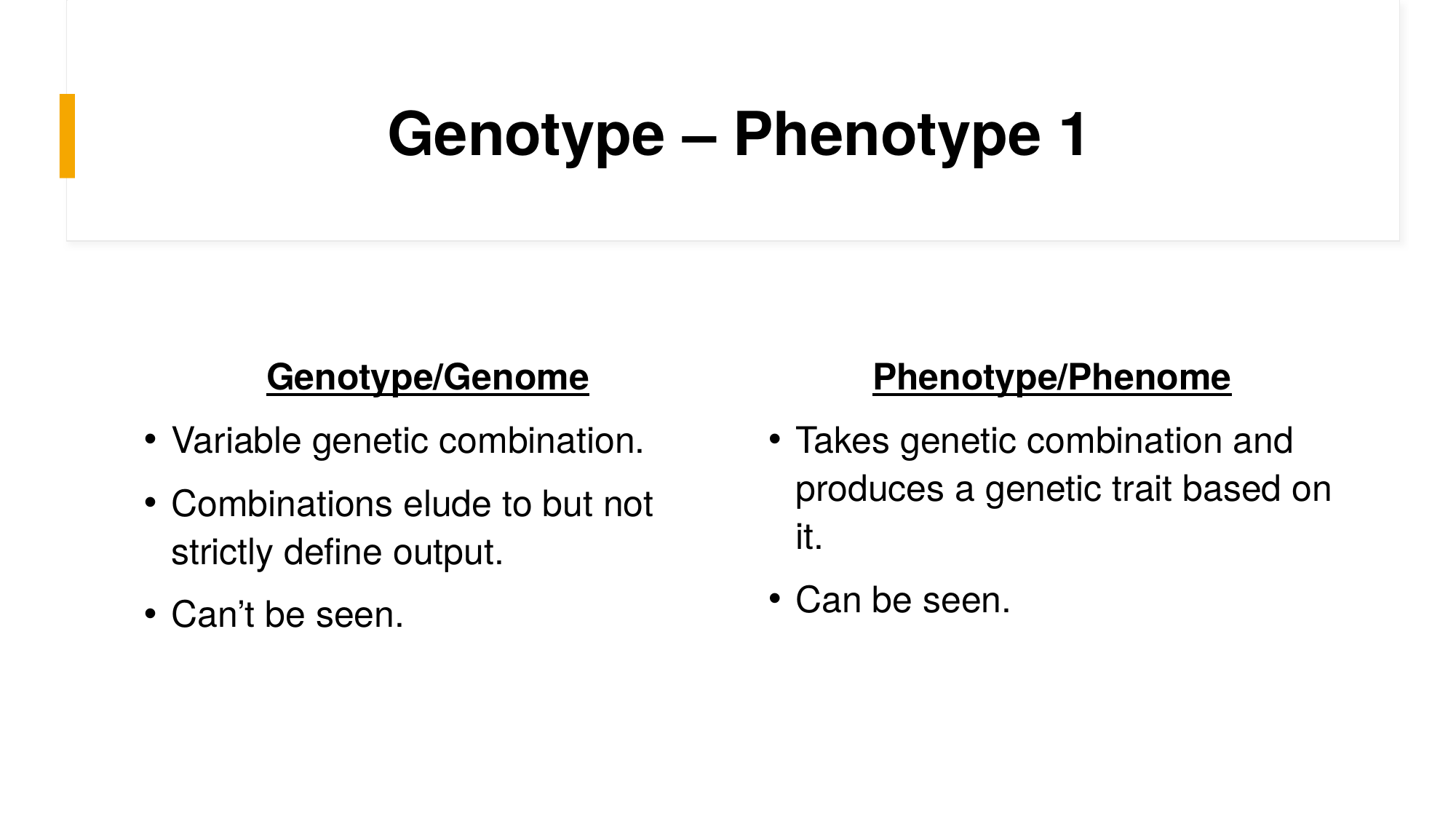

# Genotype – Phenotype 1
Genotype/Genome
Variable genetic combination.
Combinations elude to but not strictly define output.
Can’t be seen.
Phenotype/Phenome
Takes genetic combination and produces a genetic trait based on it.
Can be seen.